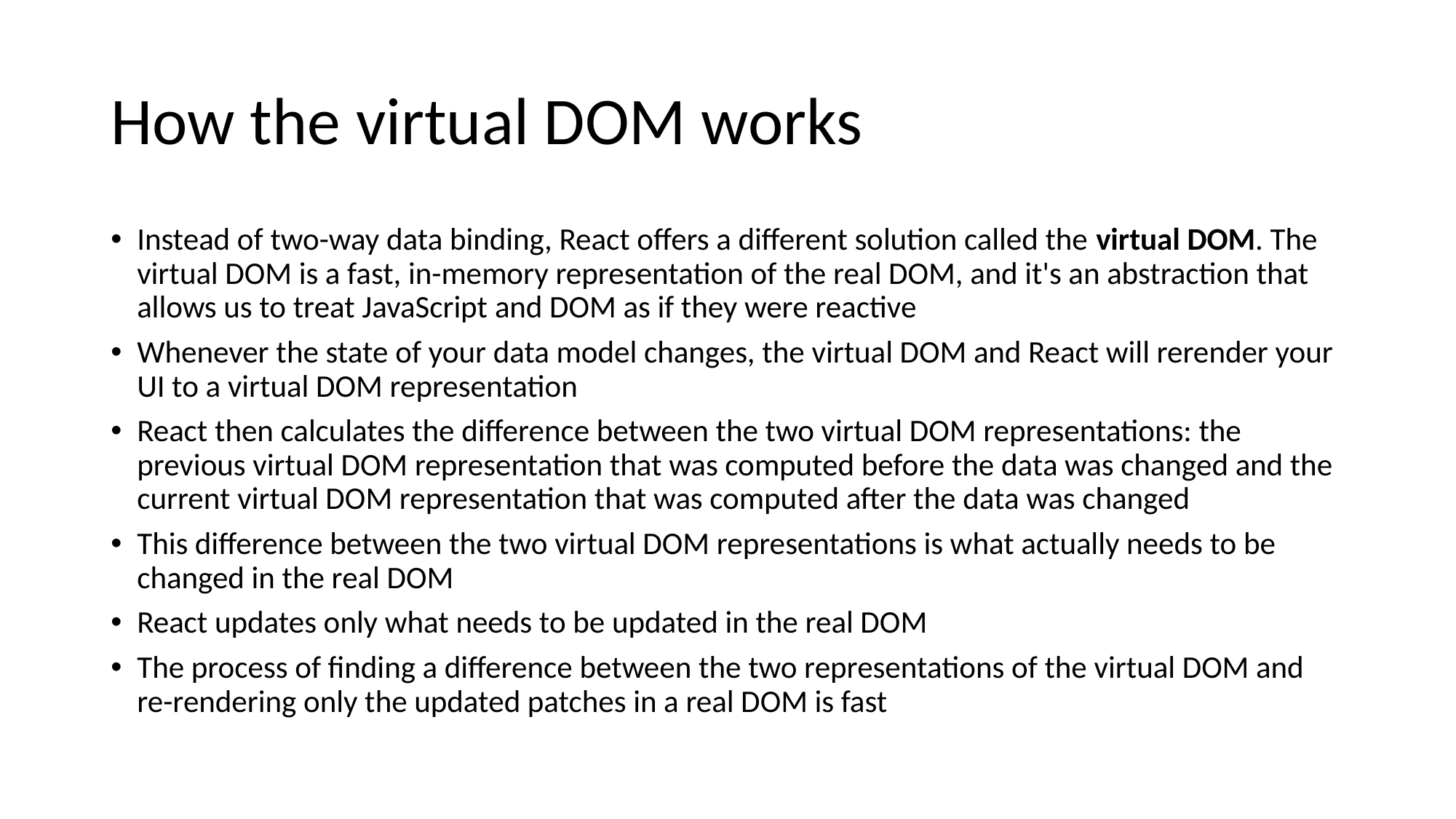

# How the virtual DOM works
Instead of two-way data binding, React offers a different solution called the virtual DOM. The virtual DOM is a fast, in-memory representation of the real DOM, and it's an abstraction that allows us to treat JavaScript and DOM as if they were reactive
Whenever the state of your data model changes, the virtual DOM and React will rerender your UI to a virtual DOM representation
React then calculates the difference between the two virtual DOM representations: the previous virtual DOM representation that was computed before the data was changed and the current virtual DOM representation that was computed after the data was changed
This difference between the two virtual DOM representations is what actually needs to be changed in the real DOM
React updates only what needs to be updated in the real DOM
The process of finding a difference between the two representations of the virtual DOM and re-rendering only the updated patches in a real DOM is fast